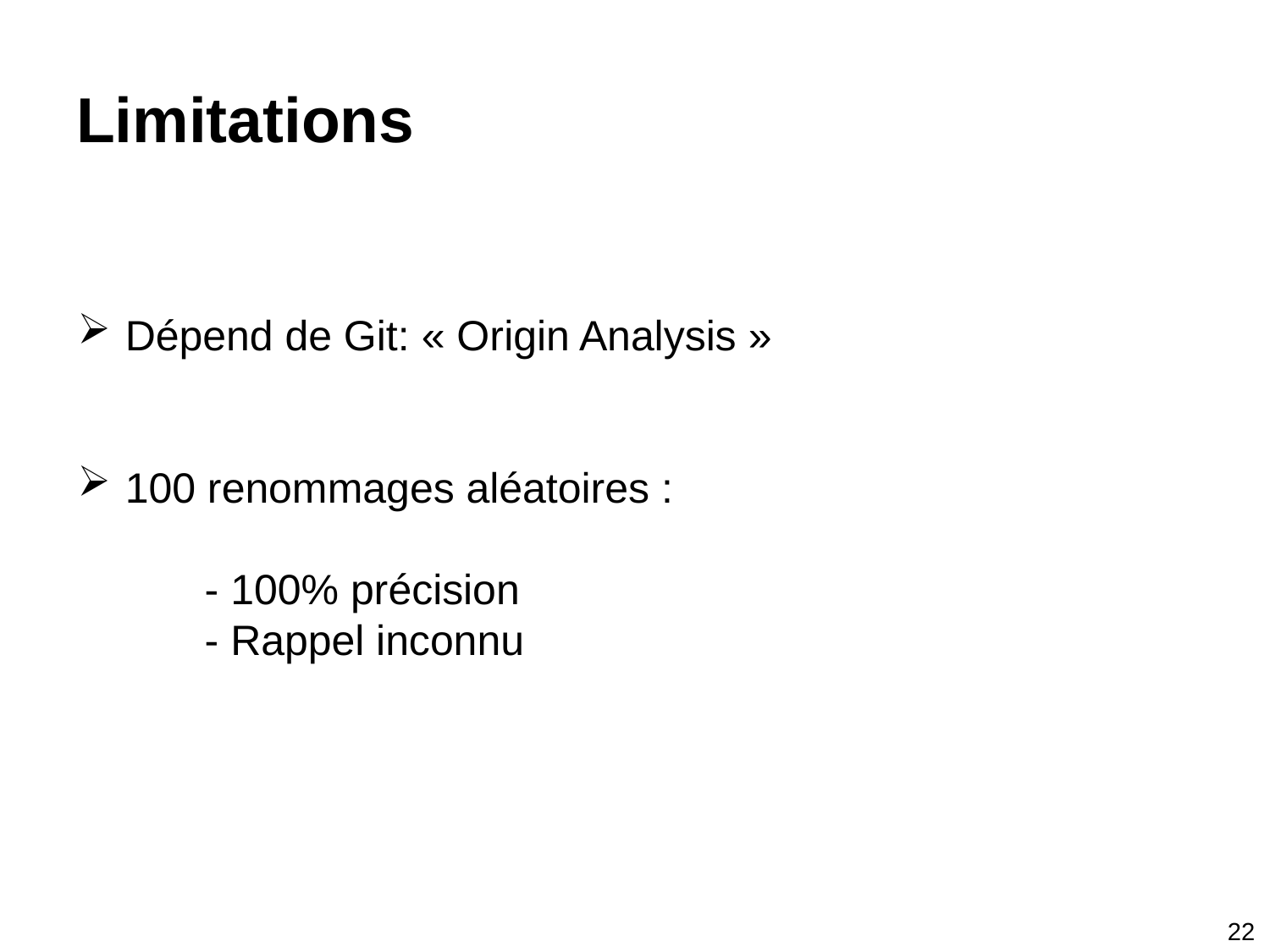

# Limitations
Dépend de Git: « Origin Analysis »
100 renommages aléatoires :
	- 100% précision
	- Rappel inconnu
22